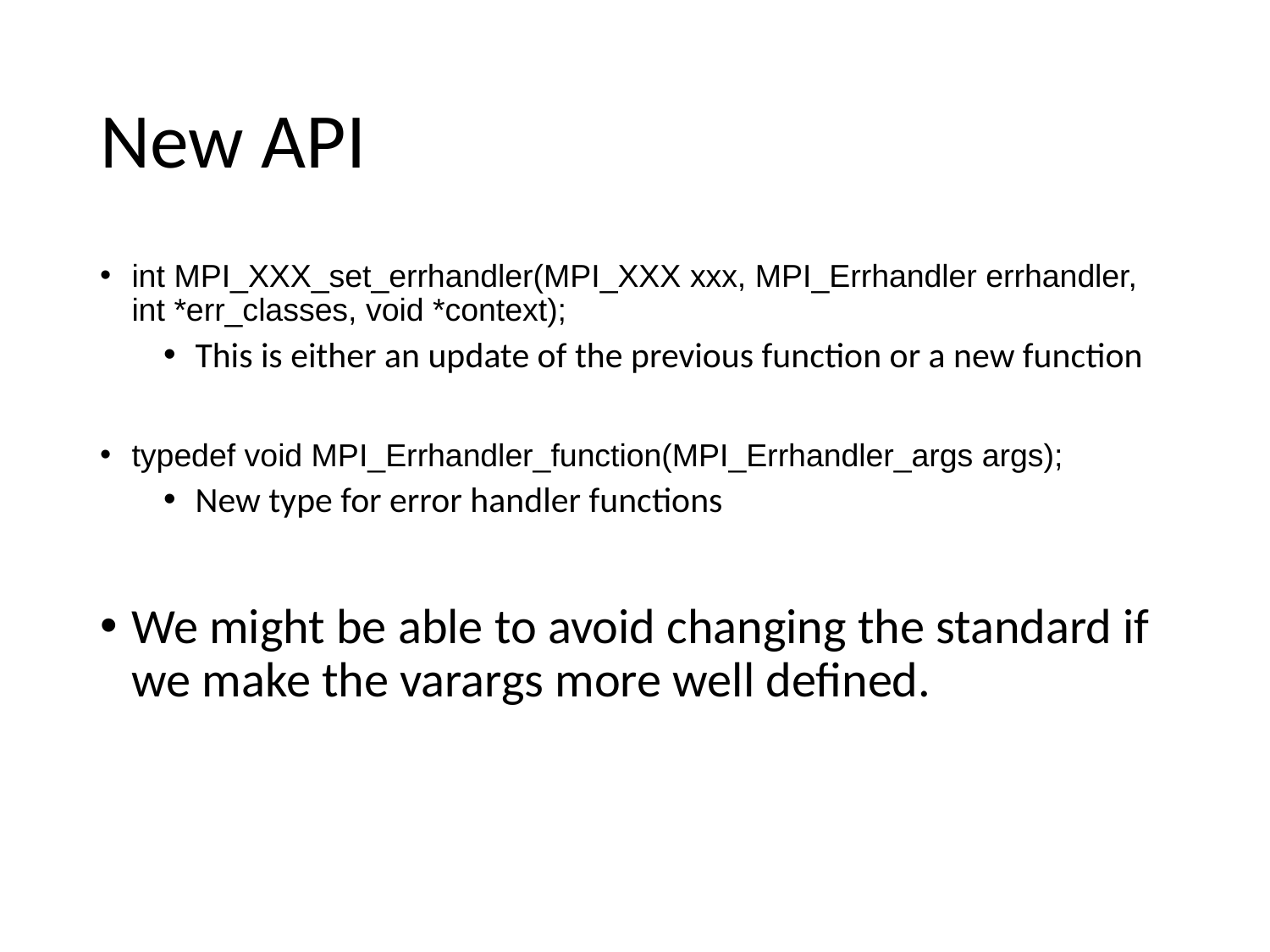

# New API
int MPI_XXX_set_errhandler(MPI_XXX xxx, MPI_Errhandler errhandler, int *err_classes, void *context);
This is either an update of the previous function or a new function

typedef void MPI_Errhandler_function(MPI_Errhandler_args args);
New type for error handler functions

We might be able to avoid changing the standard if we make the varargs more well defined.